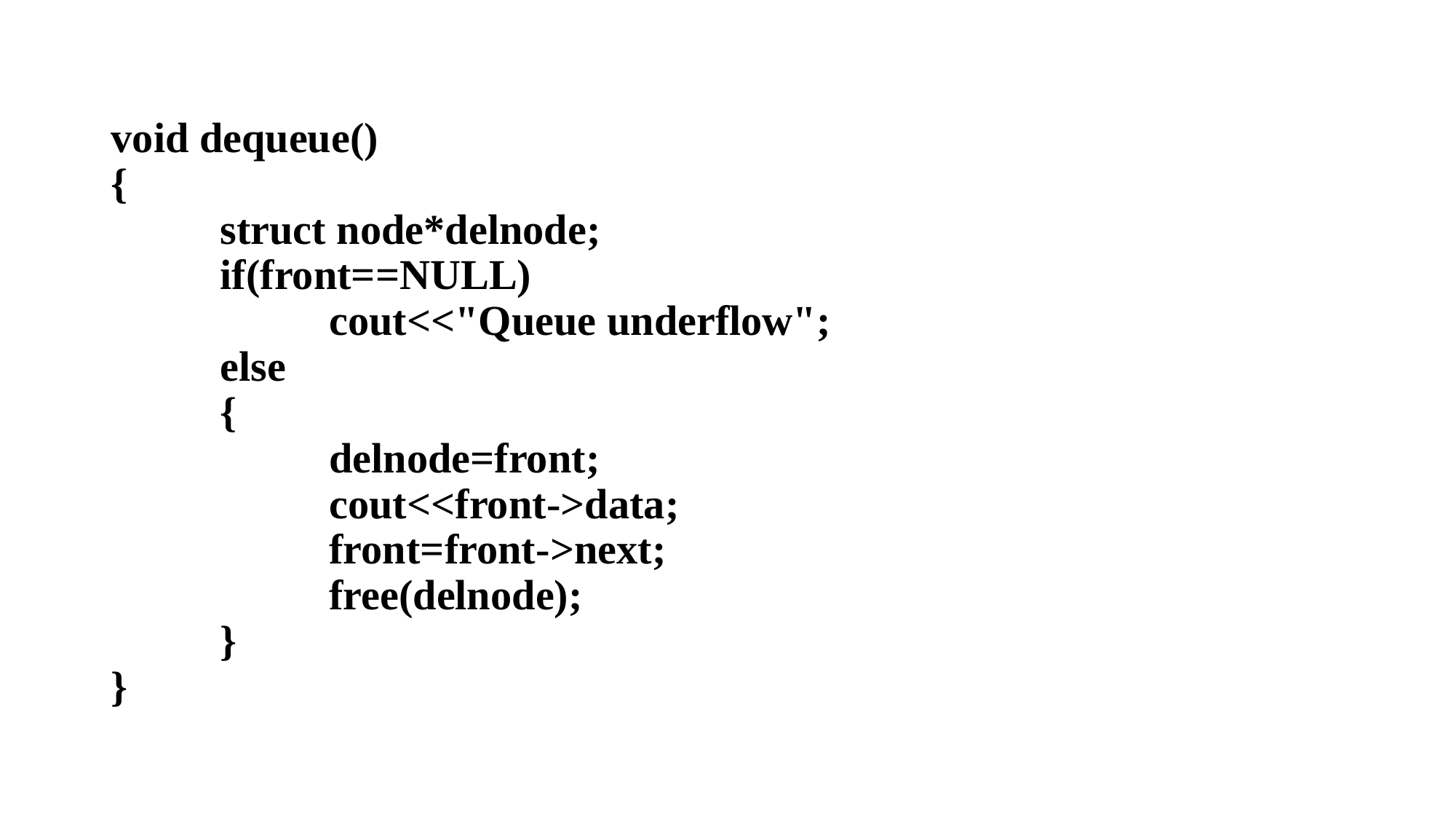

# void dequeue() { struct node*delnode; if(front==NULL) cout<<"Queue underflow"; else { delnode=front; cout<<front->data; front=front->next; free(delnode); } }